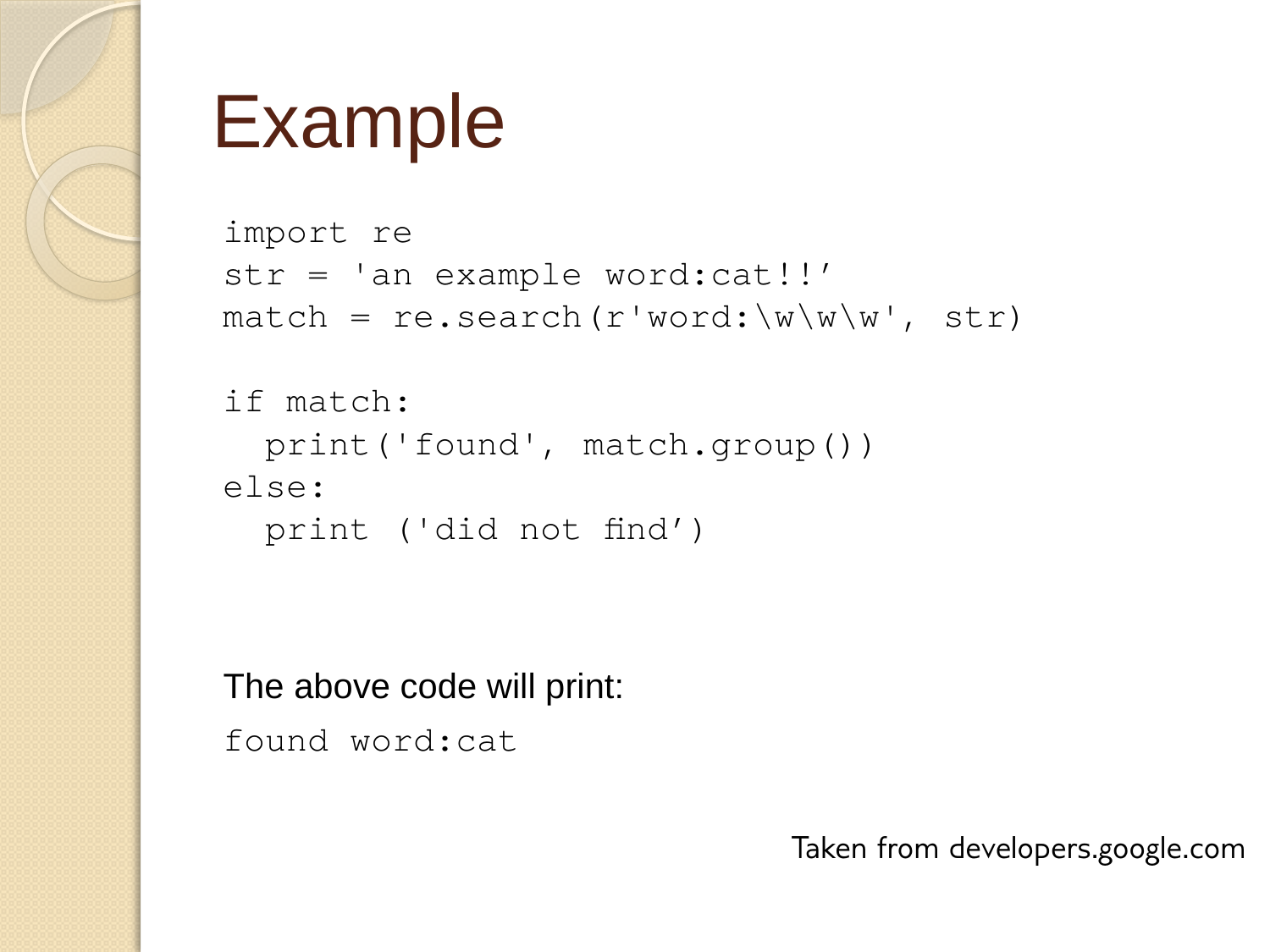

# Example
import re
str = 'an example word:cat!!’
match = re.search(r'word:\w\w\w', str)
if match:                      
  print('found', match.group())
else:
  print ('did not find’)

The above code will print:
found word:cat
Taken from developers.google.com